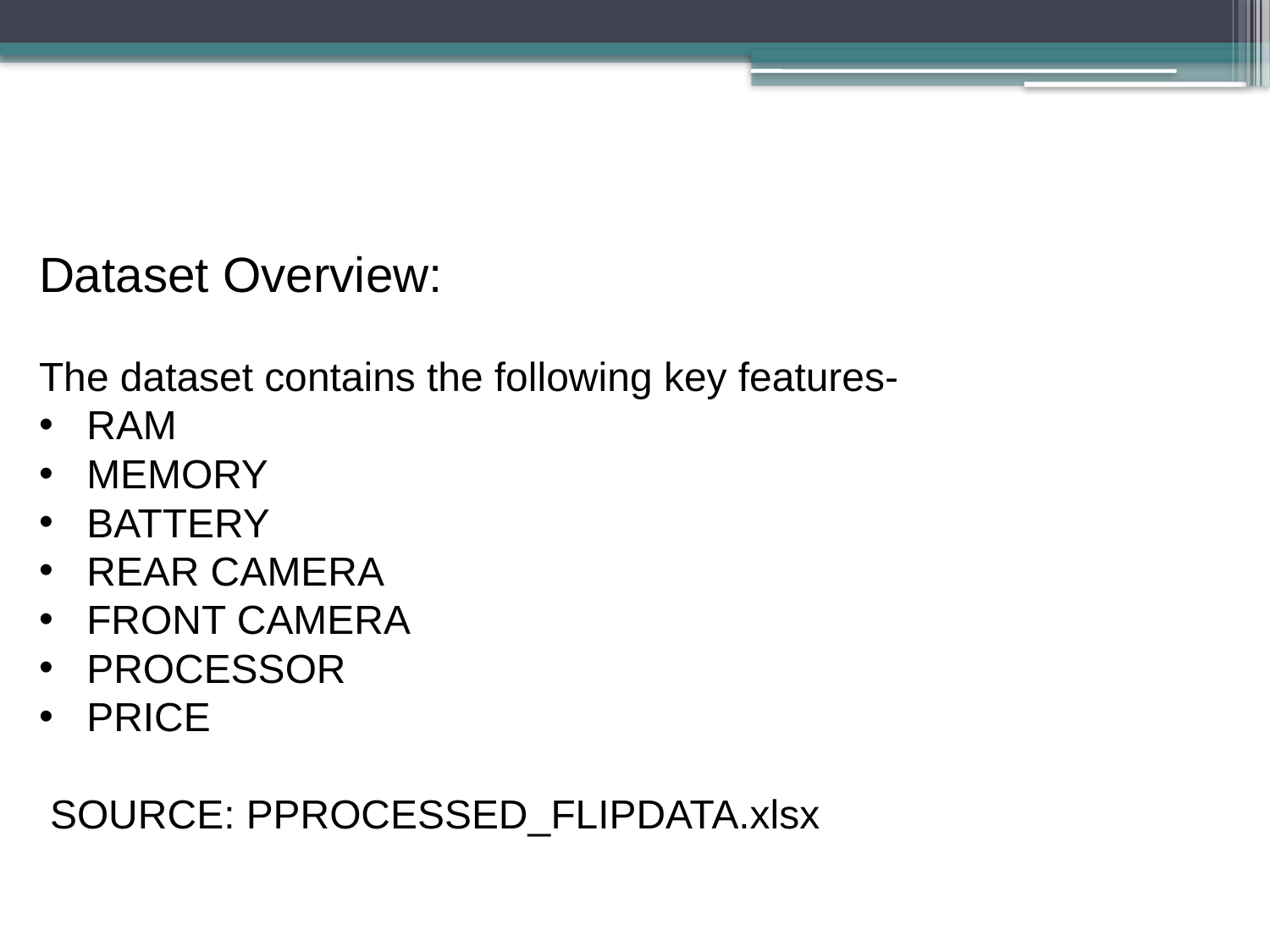

Dataset Overview:

The dataset contains the following key features-
RAM
MEMORY
BATTERY
REAR CAMERA
FRONT CAMERA
PROCESSOR
PRICE

 SOURCE: PPROCESSED_FLIPDATA.xlsx